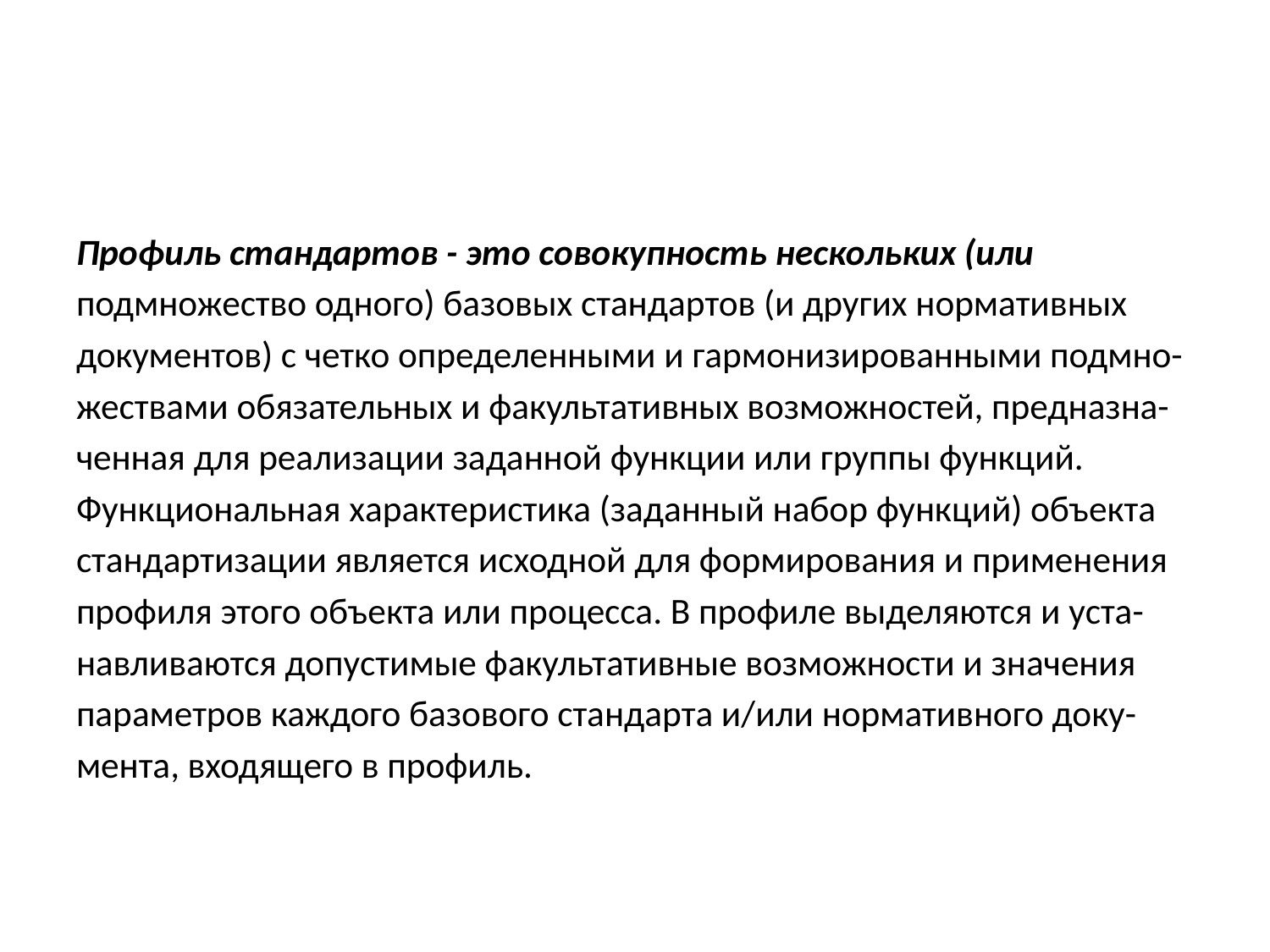

#
Профиль стандартов - это совокупность нескольких (или
подмножество одного) базовых стандартов (и других нормативных
документов) с четко определенными и гармонизированными подмно-
жествами обязательных и факультативных возможностей, предназна-
ченная для реализации заданной функции или группы функций.
Функциональная характеристика (заданный набор функций) объекта
стандартизации является исходной для формирования и применения
профиля этого объекта или процесса. В профиле выделяются и уста-
навливаются допустимые факультативные возможности и значения
параметров каждого базового стандарта и/или нормативного доку-
мента, входящего в профиль.